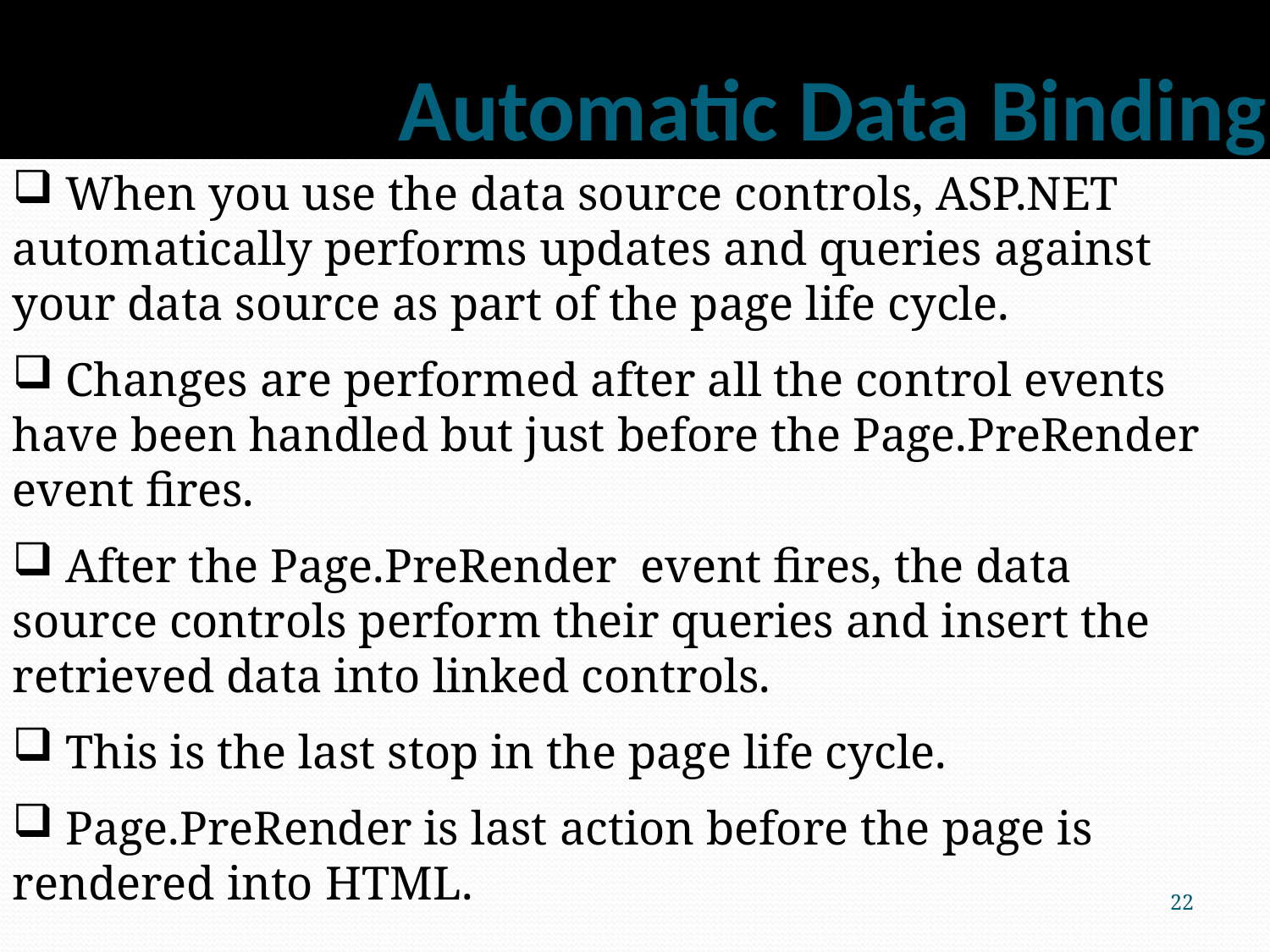

# Automatic Data Binding
 When you use the data source controls, ASP.NET automatically performs updates and queries against your data source as part of the page life cycle.
 Changes are performed after all the control events have been handled but just before the Page.PreRender  event fires.
 After the Page.PreRender  event fires, the data source controls perform their queries and insert the retrieved data into linked controls.
 This is the last stop in the page life cycle.
 Page.PreRender is last action before the page is rendered into HTML.
22